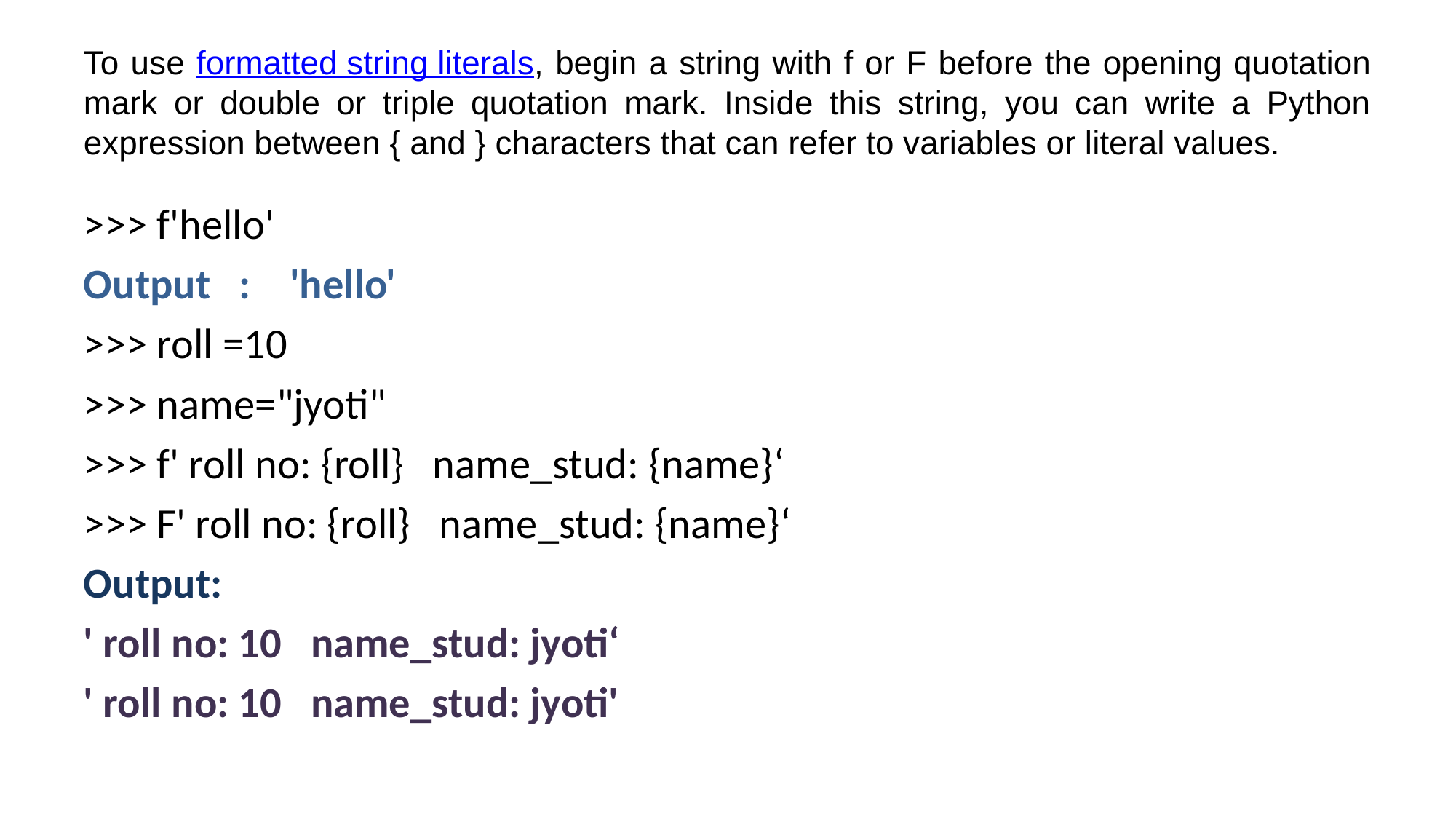

# To use formatted string literals, begin a string with f or F before the opening quotation mark or double or triple quotation mark. Inside this string, you can write a Python expression between { and } characters that can refer to variables or literal values.
>>> f'hello'
Output   :    'hello'
>>> roll =10
>>> name="jyoti"
>>> f' roll no: {roll}   name_stud: {name}‘
>>> F' roll no: {roll}   name_stud: {name}‘
Output:
' roll no: 10   name_stud: jyoti‘
' roll no: 10   name_stud: jyoti'